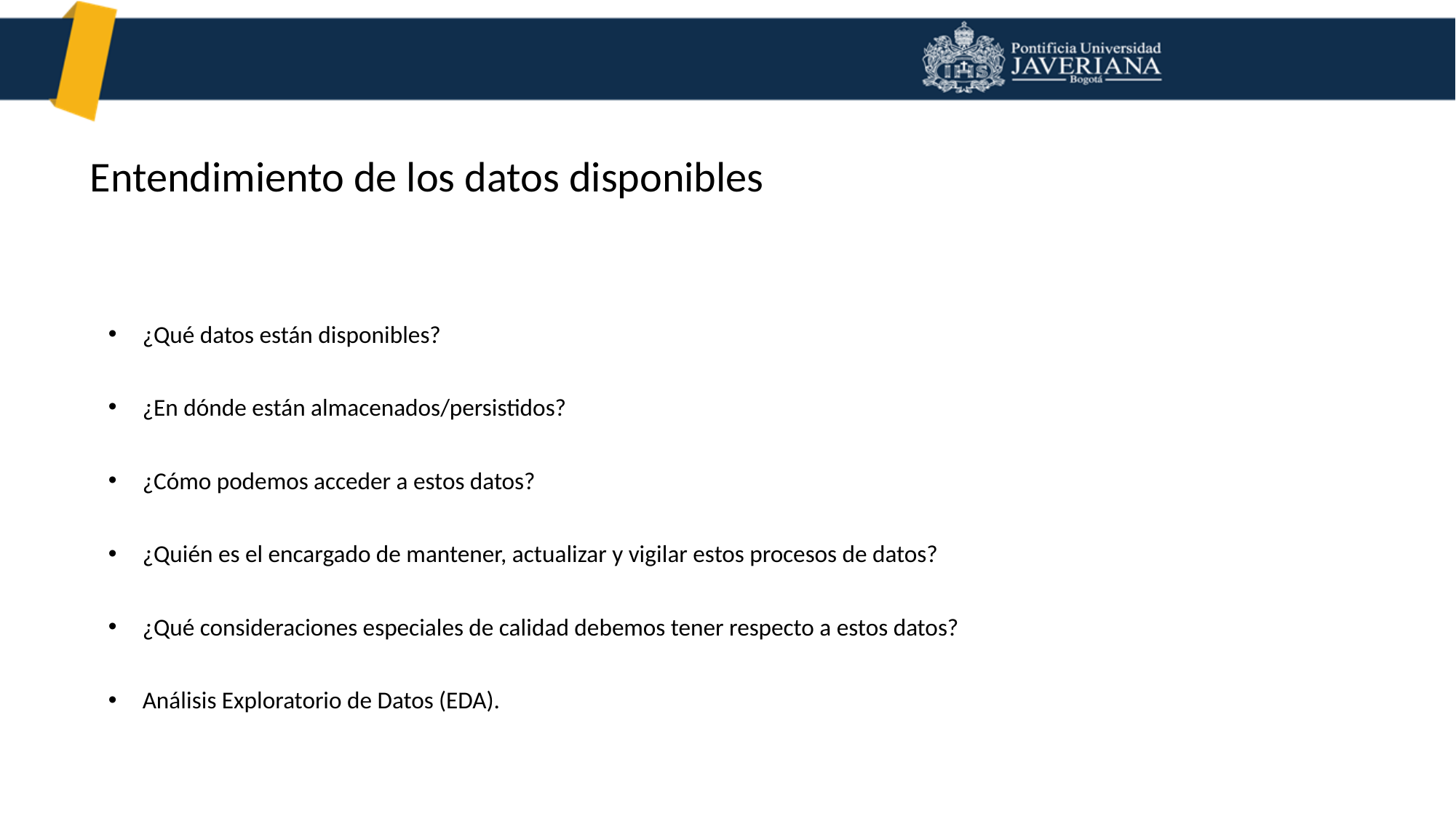

Entendimiento de los datos disponibles

¿Qué datos están disponibles?
¿En dónde están almacenados/persistidos?
¿Cómo podemos acceder a estos datos?
¿Quién es el encargado de mantener, actualizar y vigilar estos procesos de datos?
¿Qué consideraciones especiales de calidad debemos tener respecto a estos datos?
Análisis Exploratorio de Datos (EDA).